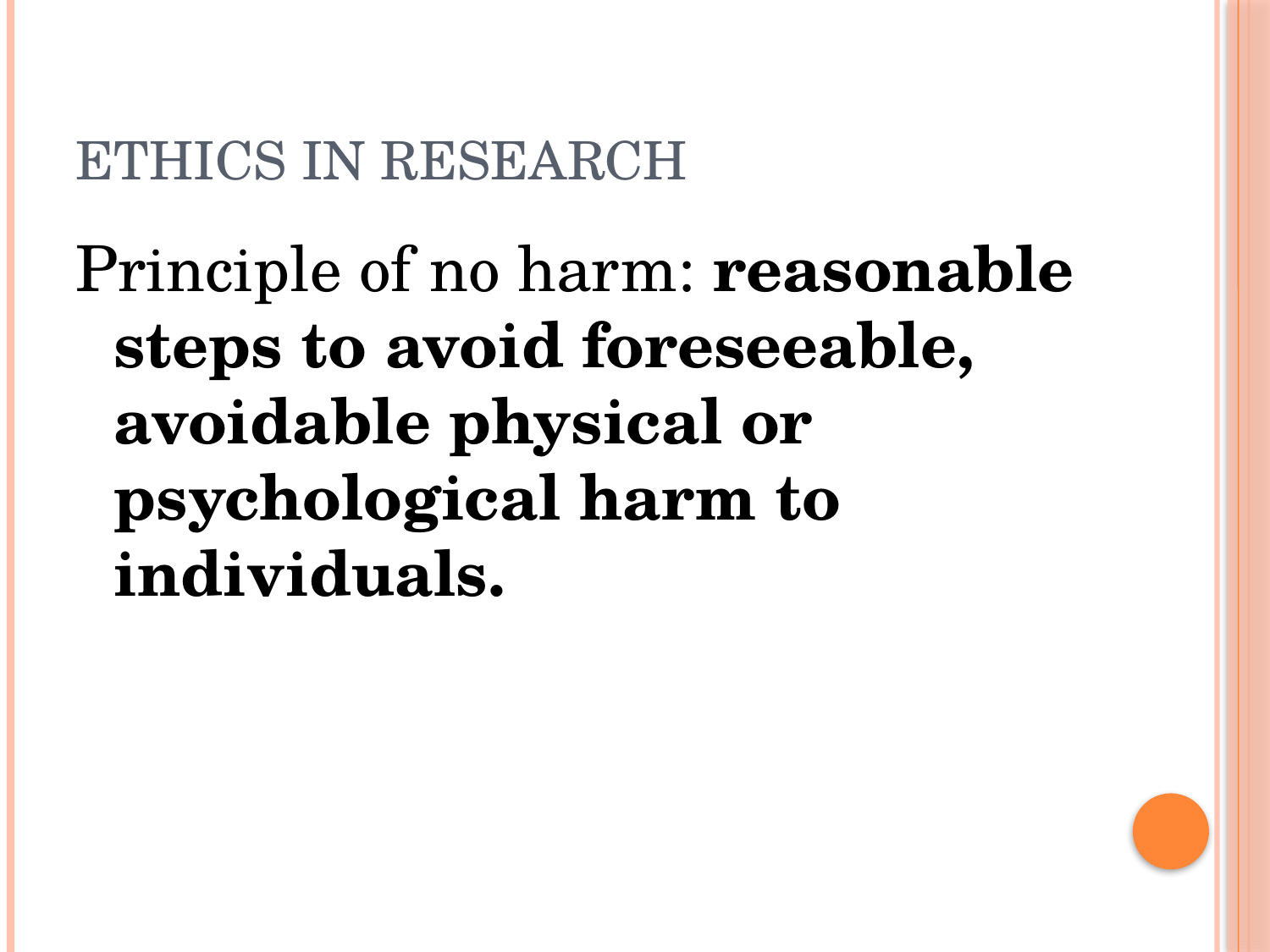

# Ethics in Research
Principle of no harm: reasonable steps to avoid foreseeable, avoidable physical or psychological harm to individuals.